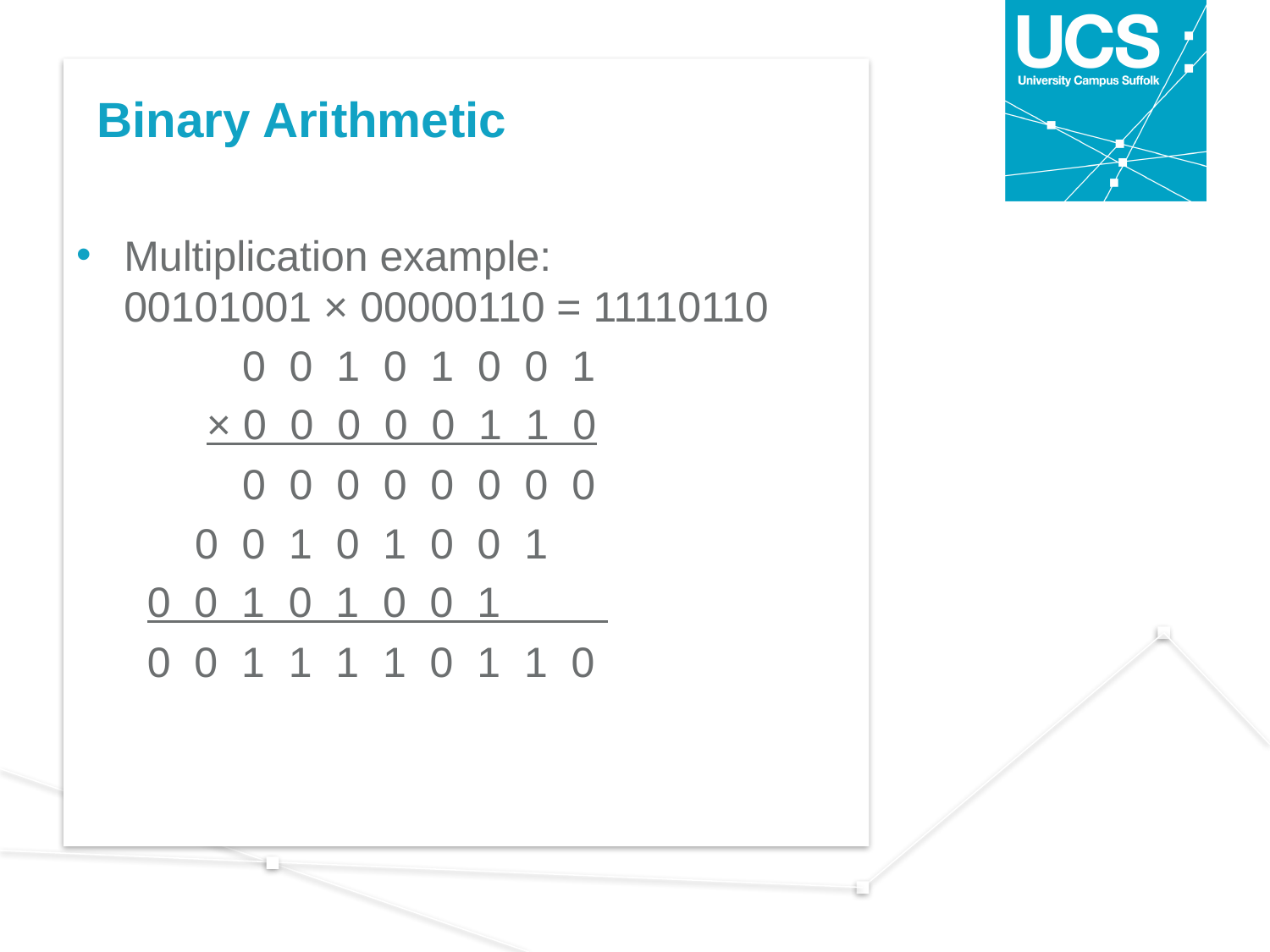

# Binary Arithmetic
Multiplication example:
00101001 × 00000110 = 11110110
              0  0  1  0  1  0  0  1
           × 0  0  0  0  0  1  1  0
              0  0  0  0  0  0  0  0
          0  0  1  0  1  0  0  1
      0  0  1  0  1  0  0  1
      0  0  1  1  1  1  0  1  1  0